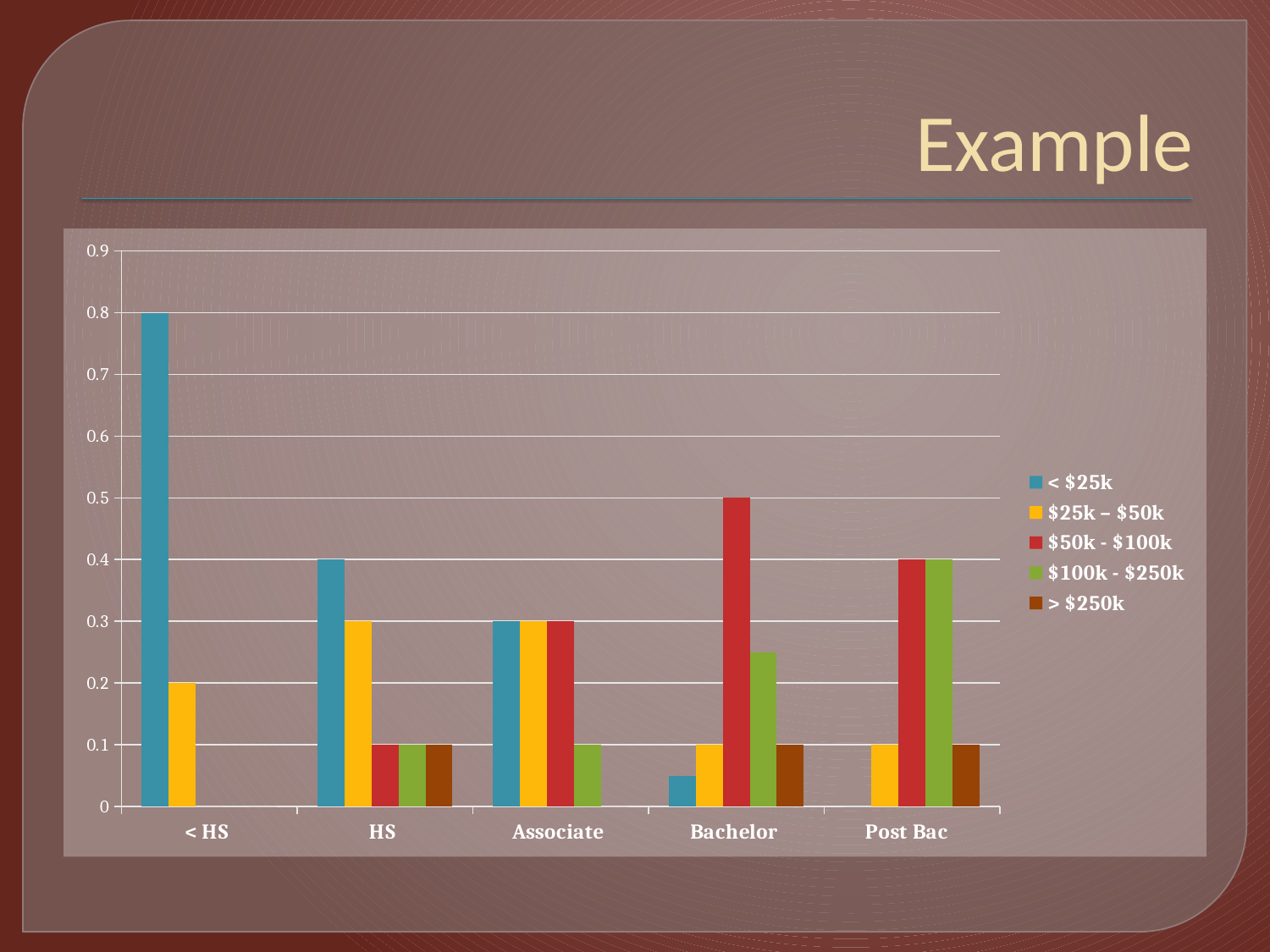

# Example

### Chart

| Category | < $25k | $25k – $50k  | $50k - $100k  | $100k - $250k  | > $250k  |
|---|---|---|---|---|---|
| < HS  | 0.8 | 0.2 | 0.0 | 0.0 | 0.0 |
| HS  | 0.4 | 0.30000000000000027 | 0.1 | 0.1 | 0.1 |
| Associate  | 0.30000000000000027 | 0.30000000000000027 | 0.30000000000000027 | 0.1 | 0.0 |
| Bachelor  | 0.050000000000000044 | 0.1 | 0.5 | 0.25 | 0.1 |
| Post Bac   | 0.0 | 0.1 | 0.4 | 0.4 | 0.1 |